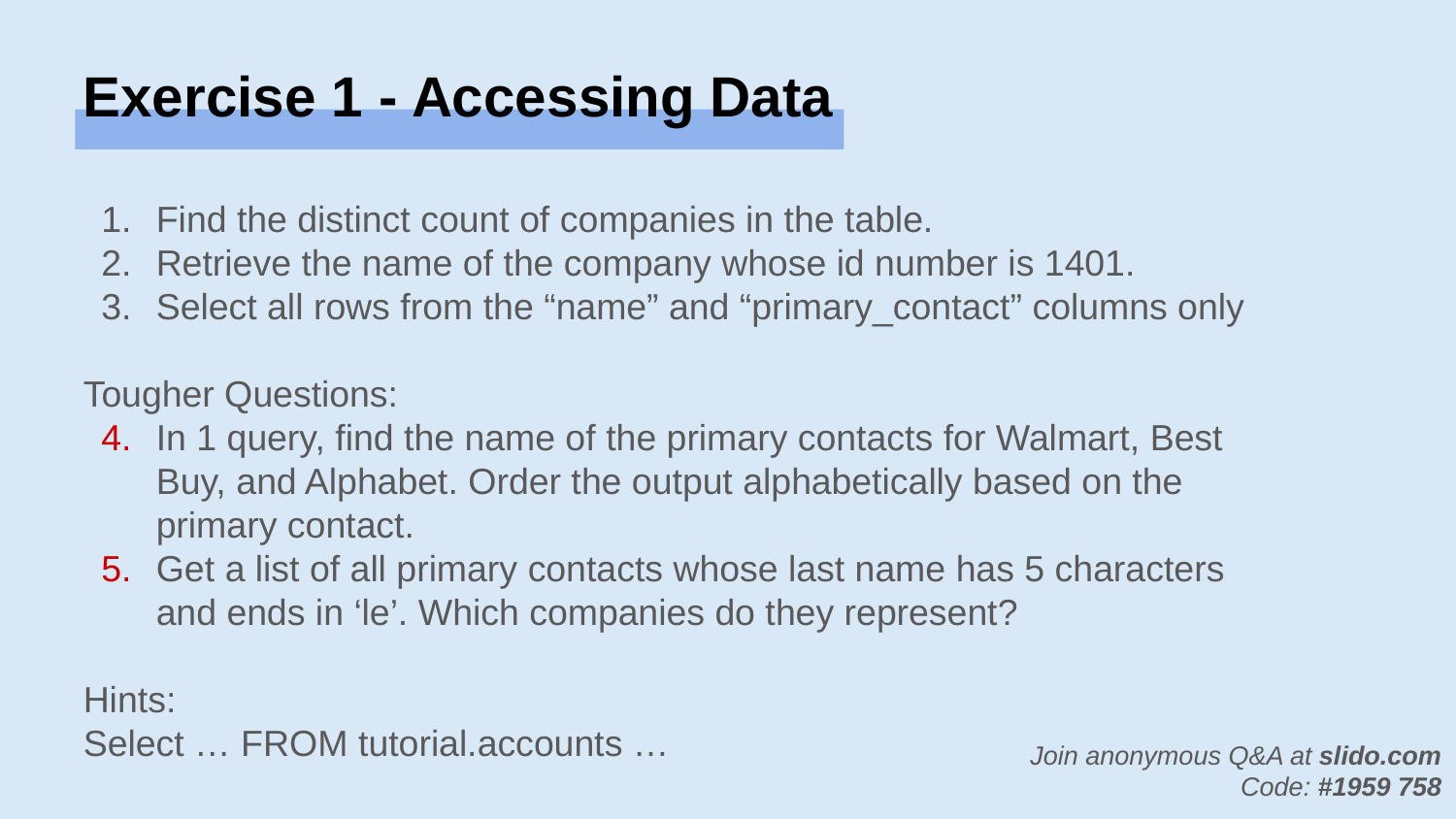

# Exercise 1 - Accessing Data

Find the distinct count of companies in the table.
Retrieve the name of the company whose id number is 1401.
Select all rows from the “name” and “primary_contact” columns only

Tougher Questions:
In 1 query, find the name of the primary contacts for Walmart, Best Buy, and Alphabet. Order the output alphabetically based on the primary contact.
Get a list of all primary contacts whose last name has 5 characters and ends in ‘le’. Which companies do they represent?

Hints:
Select … FROM tutorial.accounts …

Join anonymous Q&A at slido.com
Code: #1959 758